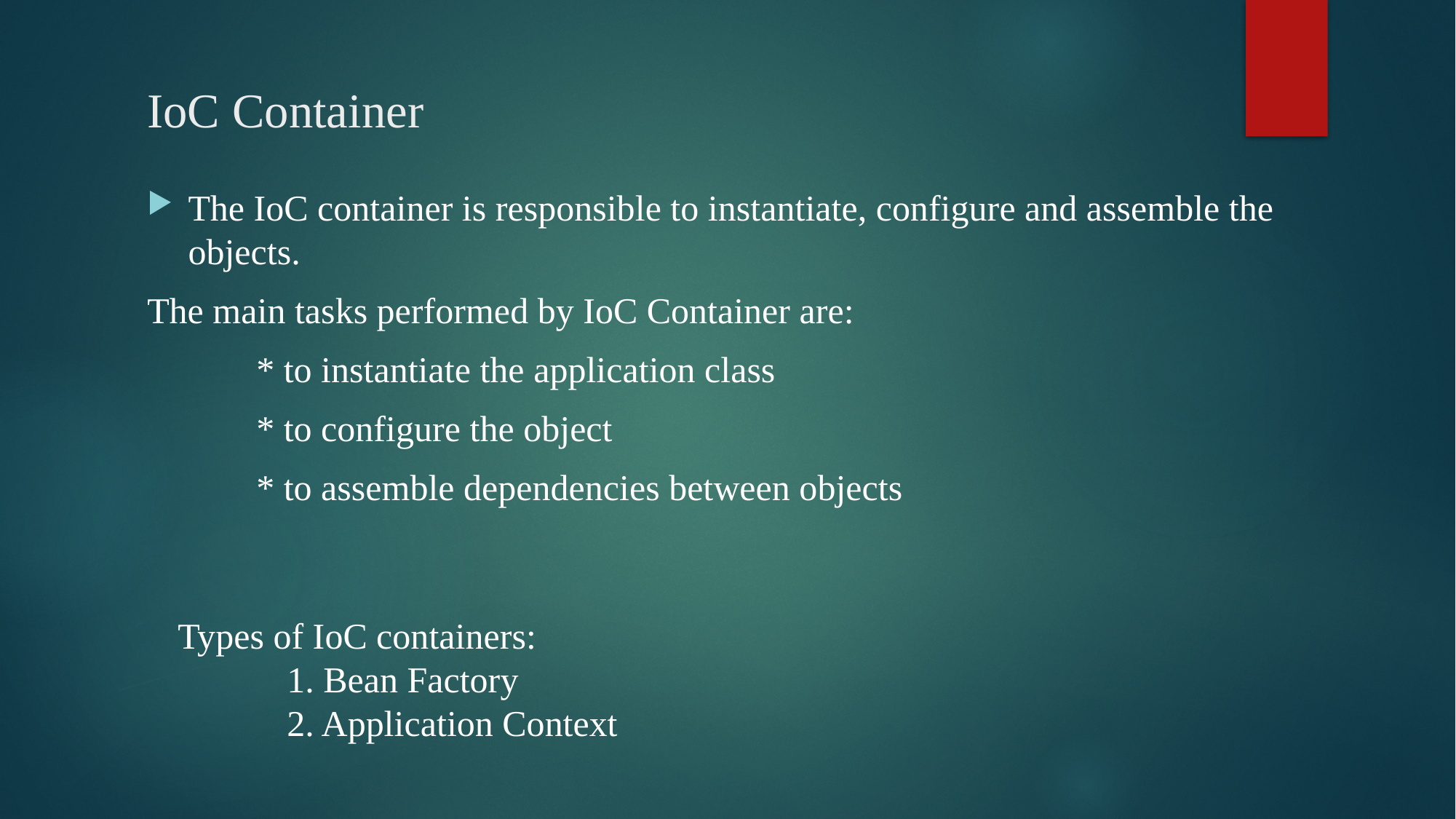

# IoC Container
The IoC container is responsible to instantiate, configure and assemble the objects.
The main tasks performed by IoC Container are:
	* to instantiate the application class
	* to configure the object
	* to assemble dependencies between objects
Types of IoC containers:
	1. Bean Factory
	2. Application Context